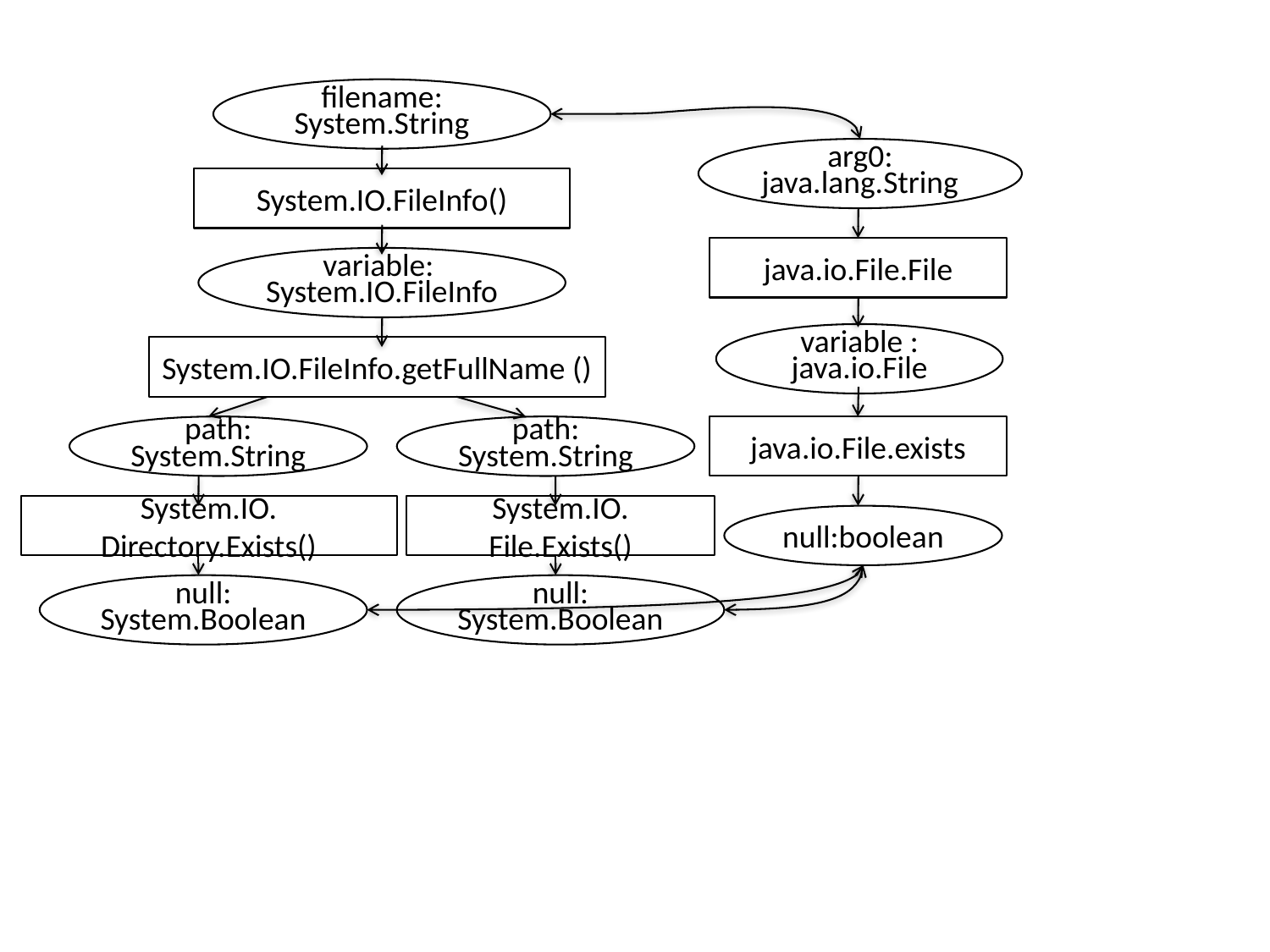

filename:
System.String
arg0:
java.lang.String
System.IO.FileInfo()
java.io.File.File
variable:
System.IO.FileInfo
variable :
java.io.File
System.IO.FileInfo.getFullName ()
path:
System.String
path:
System.String
java.io.File.exists
System.IO. Directory.Exists()
System.IO. File.Exists()
null:boolean
null:
System.Boolean
null:
System.Boolean